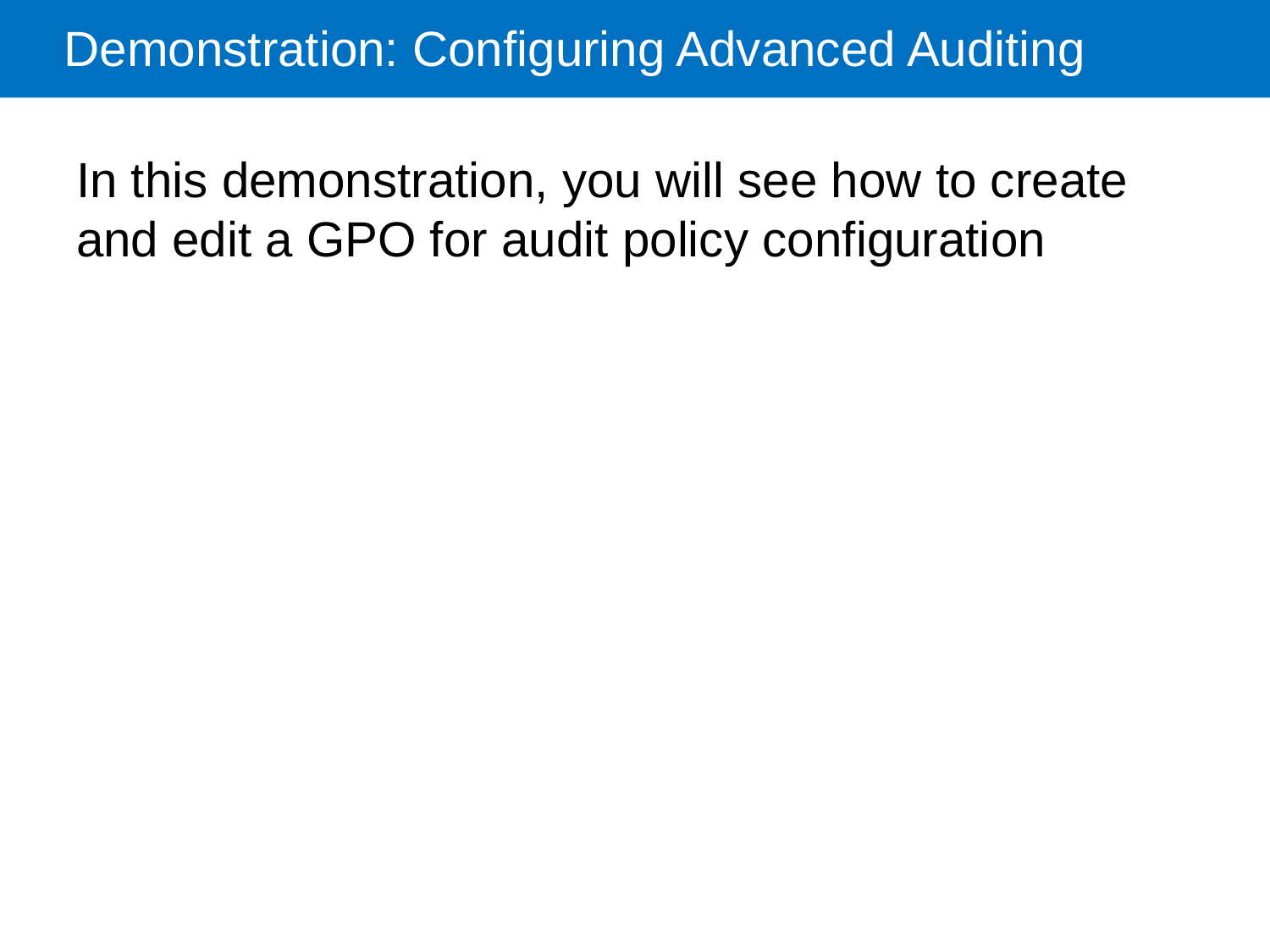

# Demonstration: Configuring Advanced Auditing
In this demonstration, you will see how to create and edit a GPO for audit policy configuration